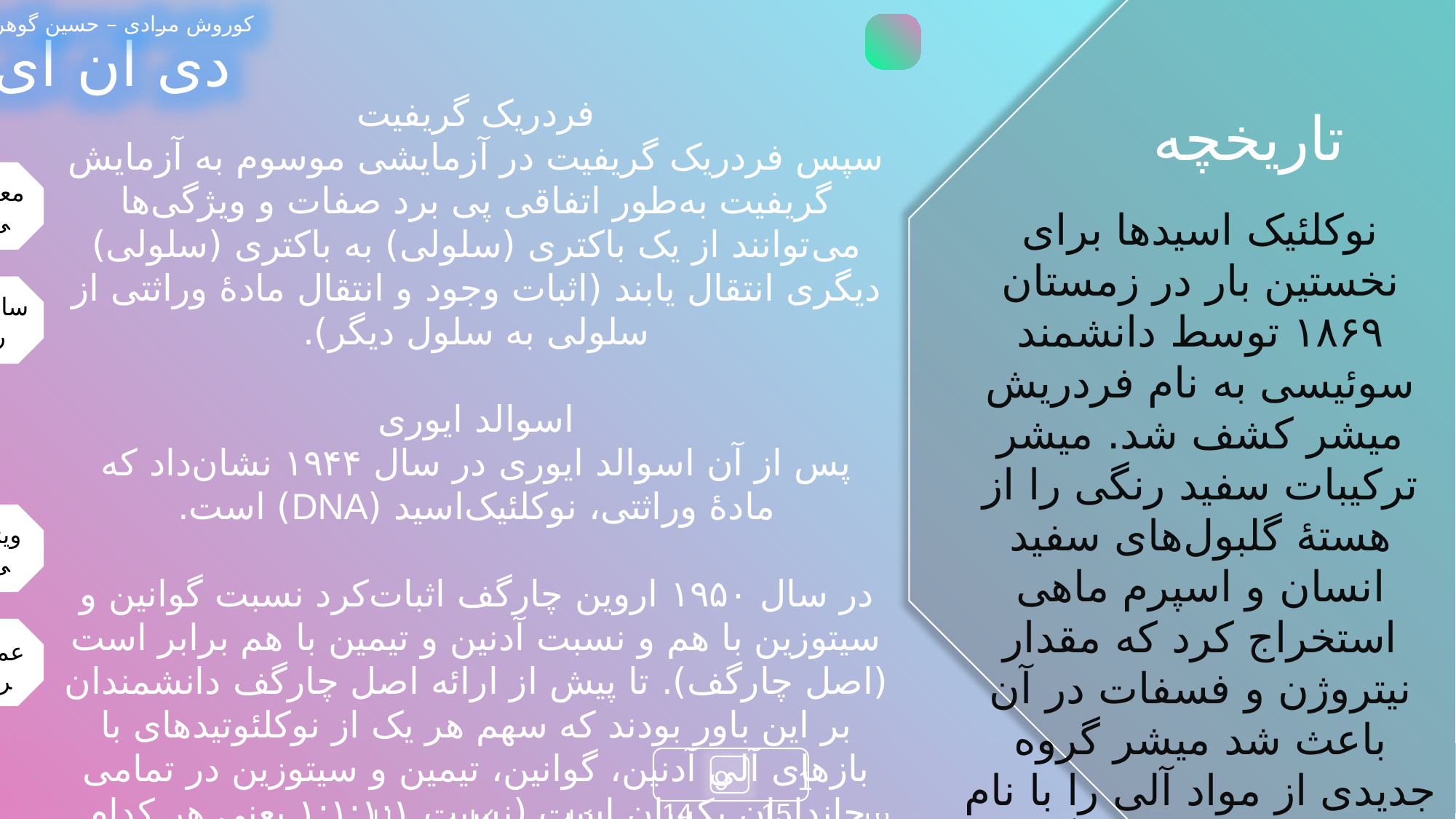

کوروش مرادی – حسین گوهری

دی ان ای
عملکرد
فردریک گریفیت
سپس فردریک گریفیت در آزمایشی موسوم به آزمایش گریفیت به‌طور اتفاقی پی برد صفات و ویژگی‌ها می‌توانند از یک باکتری (سلولی) به باکتری (سلولی) دیگری انتقال یابند (اثبات وجود و انتقال مادهٔ وراثتی از سلولی به سلول دیگر).
اسوالد ایوری
پس از آن اسوالد ایوری در سال ۱۹۴۴ نشان‌داد که مادهٔ وراثتی، نوکلئیک‌اسید (DNA) است.
در سال ۱۹۵۰ اروین چارگف اثبات‌کرد نسبت گوانین و سیتوزین با هم و نسبت آدنین و تیمین با هم برابر است (اصل چارگف). تا پیش از ارائه اصل چارگف دانشمندان بر این باور بودند که سهم هر یک از نوکلئوتیدهای با بازهای آلی آدنین، گوانین، تیمین و سیتوزین در تمامی جانداران یکسان است (نسبت ۱:۱:۱:۱ یعنی هر کدام ۲۵ درصد).
بخش‌هایی از DNA که اطلاعات ژنتیکی یک صفت را با خود حمل می‌کنند ژن نامیده می‌شوند؛ البته دی‌ان‌ای توالی‌هایی به‌نام اینترون نیز دارد که در فرایند پیرایش از مولکول آران‌ای حذف می‌شوند؛ اما نقش زیستی آن‌ها چیست؟
باعث کاهش آسیب‌های مؤثر به دی‌ان‌ای است.
تنوع در محصولات و گوناگونی آن‌ها.
تنظیم فرایند رونویسی.
این توالی‌ها در فرایند ترجمه شرکت ندارند.
از لحاظ شیمیایی، دی‌ان‌ای از دو رشتهٔ بلند پلیمری با واحدهای ساختاری به‌نام نوکلئوتید تشکیل شده‌است؛ و به یک نردبان مارپیچ تشبیه می‌شود که ستون‌های نردبان گروه‌های قند و فسفات هستند، و پله‌هایش را بازهای آلی تشکیل می‌دهند که با پیوند فسفو دی‌استر به هم متصل شده‌اند؛ در پیوند فسفو دی‌استر قند یک نوکلئوتید به قند نوکلئوتید دیگر متصل می‌شود.
دو رشتهٔ دی‌ان‌ای باهم موازی و ناهمسو هستند و توالی نوکلئوتیدی خاصی دارند؛ توالی این چهار گونه باز آلی باعث رمزگذاری رشته ژنتیکی می‌شود که این رمزها برای تعیین توالی اسیدهای‌آمینه در پروتئین مورد استفاده قرار می‌گیرد.
تاریخچه
معرفی
نوکلئیک اسیدها برای نخستین بار در زمستان ۱۸۶۹ توسط دانشمند سوئیسی به نام فردریش میشر کشف شد. میشر ترکیبات سفید رنگی را از هستهٔ گلبول‌های سفید انسان و اسپرم ماهی استخراج کرد که مقدار نیتروژن و فسفات در آن باعث شد میشر گروه جدیدی از مواد آلی را با نام نوکلئیک اسیدها بنیان‌گذاری کند.

ساختار
پیام‌های ژنتیکی موجود در مولکول دی‌ان‌ای در پایان برای مواردی چون ساخت پروتئین و مولکول‌های آران‌ای یا رناRNA در یاخته، مورد استفاده قرار می‌گیرد.
ویژگی
عملکرد

1         2         3         4         5         6         7         8         9         10         11         12         13         14         15         16